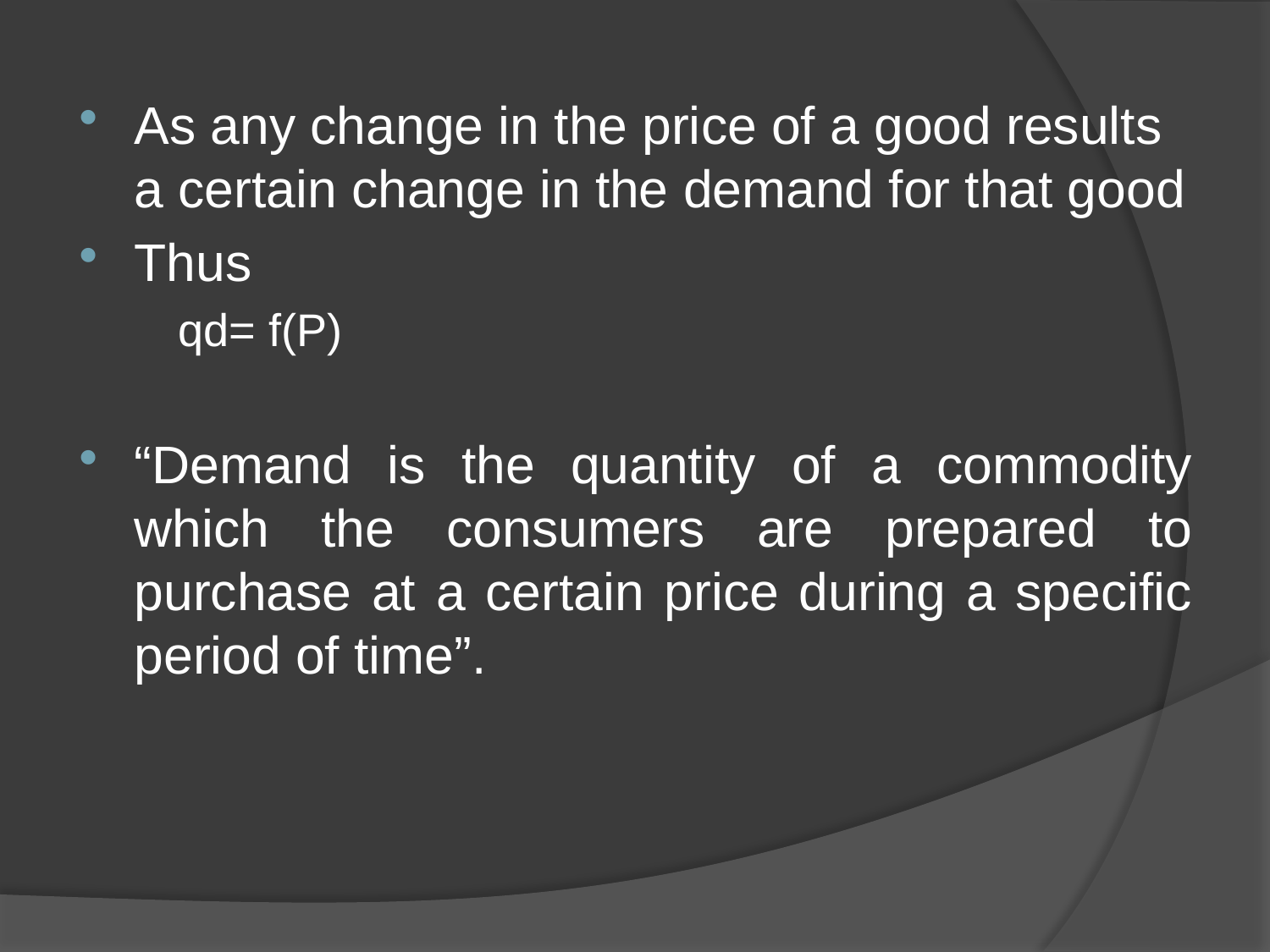

As any change in the price of a good results a certain change in the demand for that good
Thus
   qd= f(P)

“Demand is the quantity of a commodity which the consumers are prepared to purchase at a certain price during a specific period of time”.